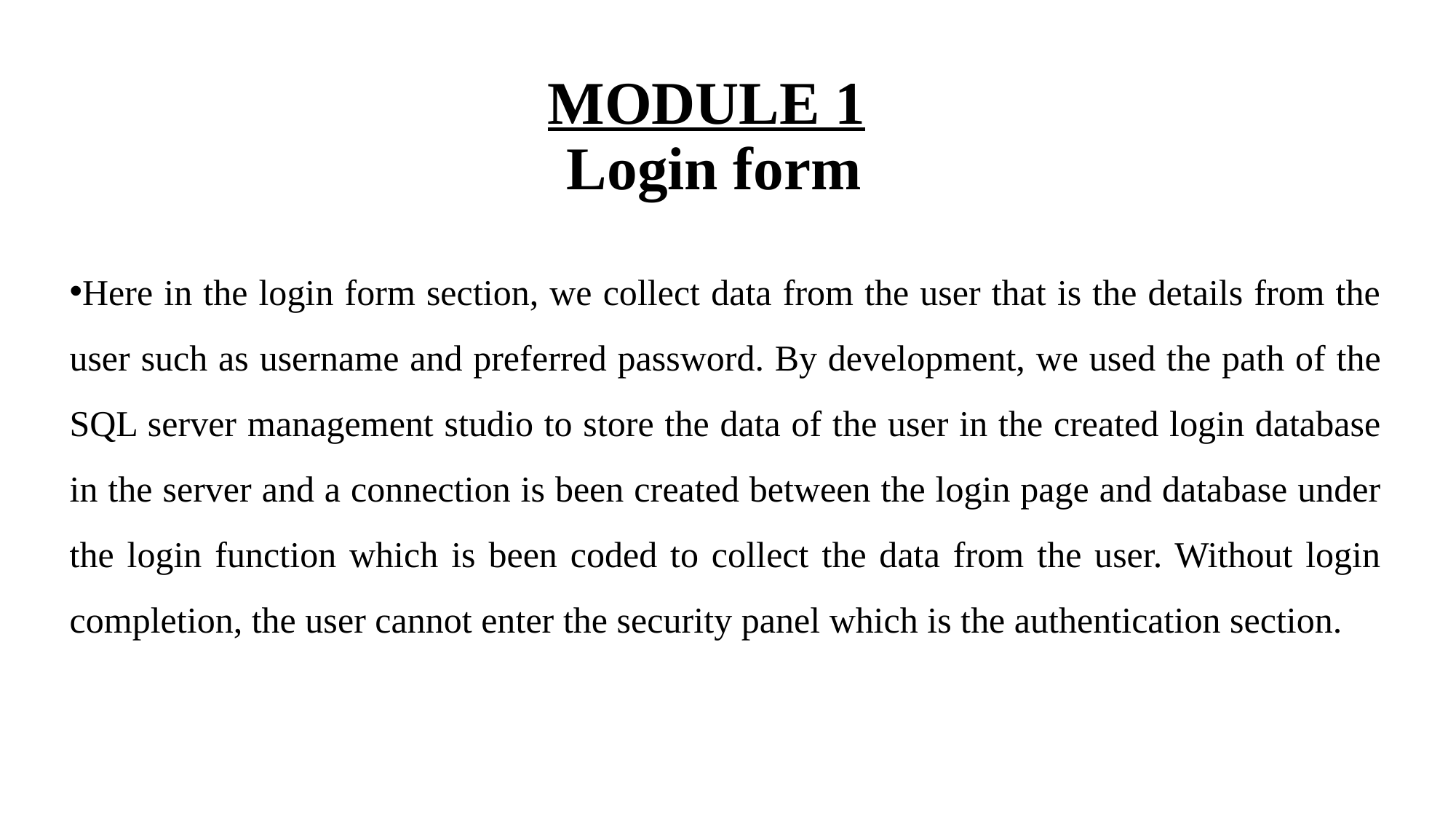

# MODULE 1 Login form
Here in the login form section, we collect data from the user that is the details from the user such as username and preferred password. By development, we used the path of the SQL server management studio to store the data of the user in the created login database in the server and a connection is been created between the login page and database under the login function which is been coded to collect the data from the user. Without login completion, the user cannot enter the security panel which is the authentication section.